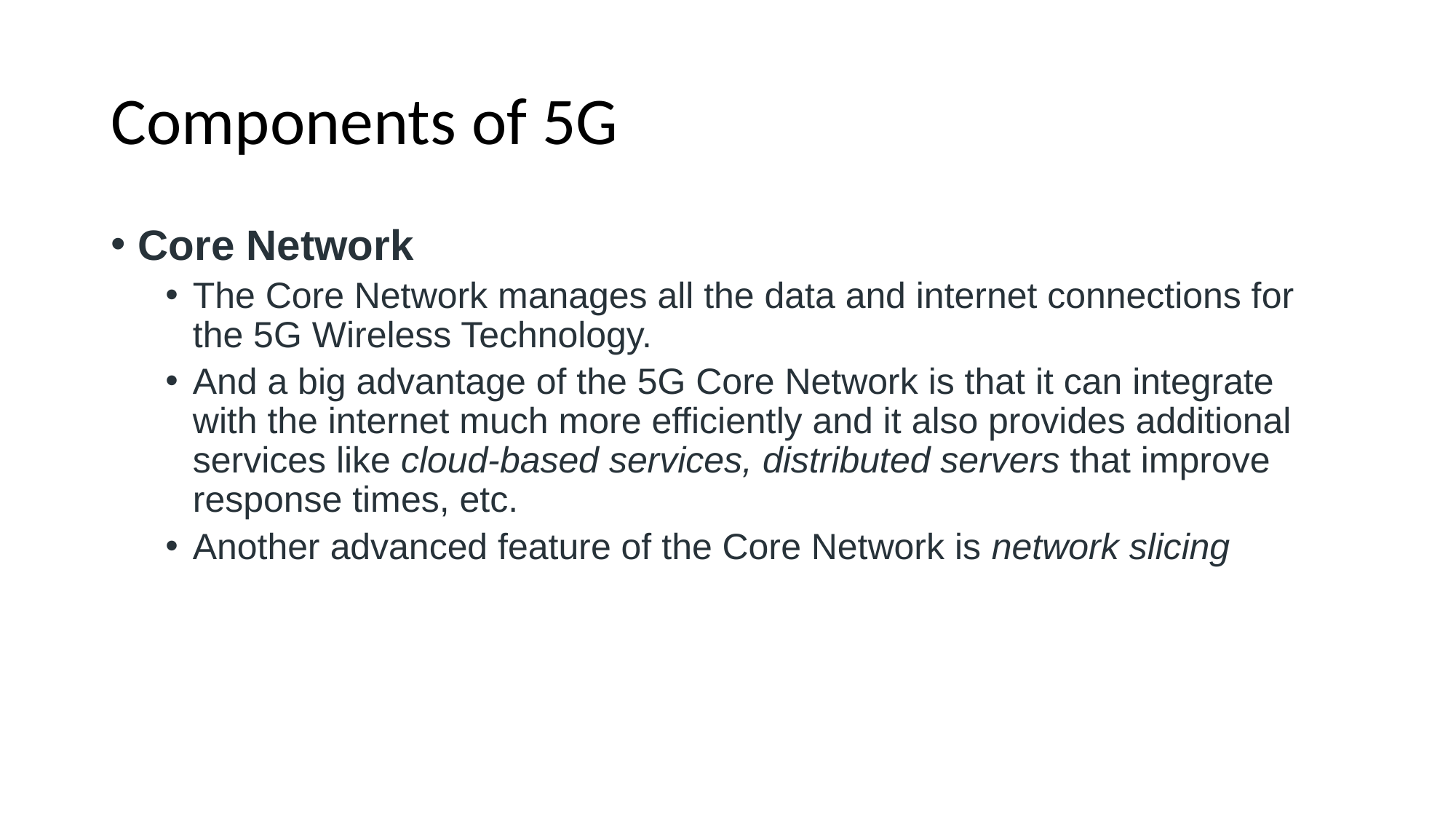

# Components of 5G
Core Network
The Core Network manages all the data and internet connections for the 5G Wireless Technology.
And a big advantage of the 5G Core Network is that it can integrate with the internet much more efficiently and it also provides additional services like cloud-based services, distributed servers that improve response times, etc.
Another advanced feature of the Core Network is network slicing